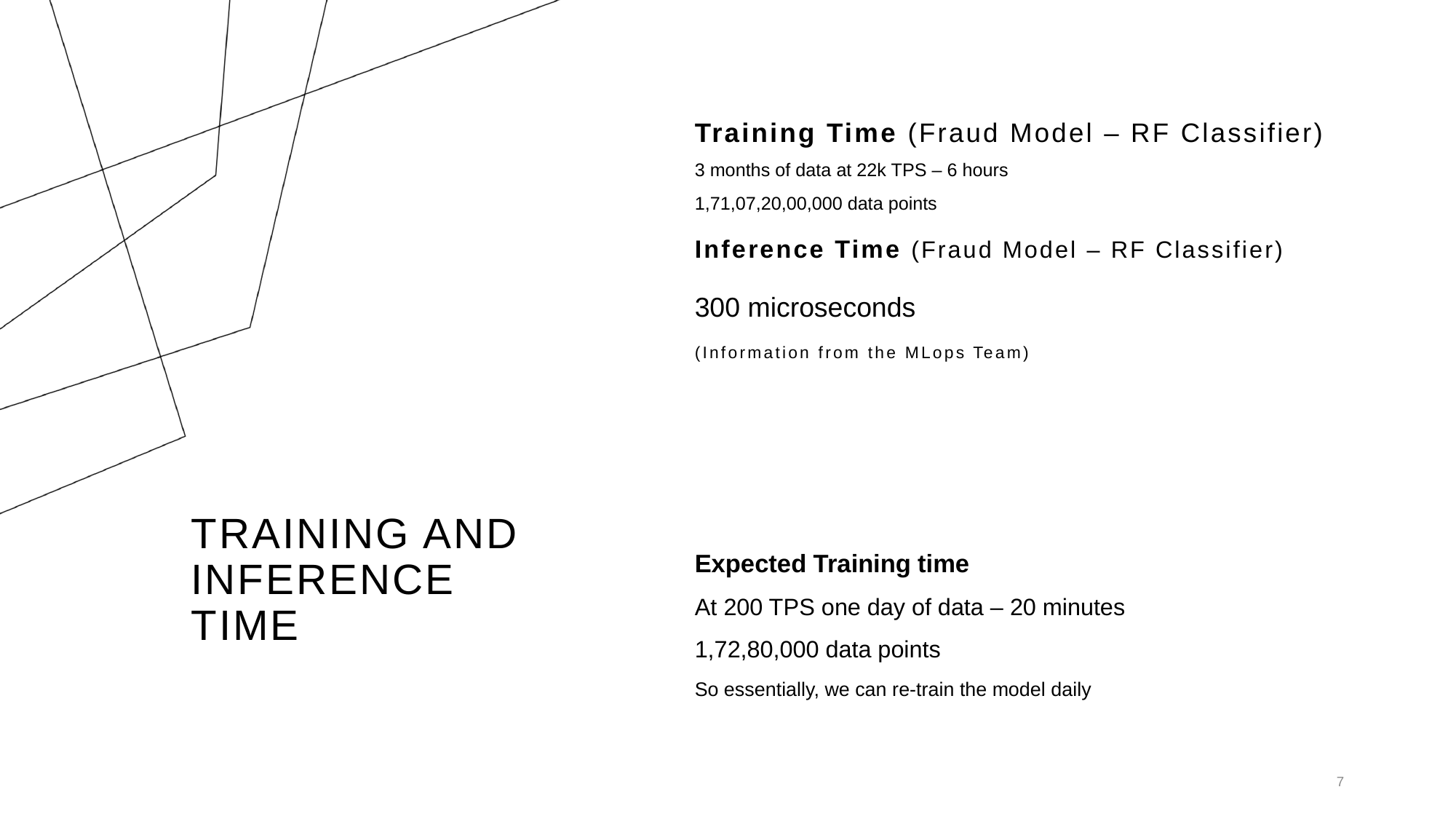

Training Time (Fraud Model – RF Classifier)
3 months of data at 22k TPS – 6 hours
1,71,07,20,00,000 data points
Inference Time (Fraud Model – RF Classifier)

300 microseconds
(Information from the MLops Team)
# Training and inference time
Expected Training time
At 200 TPS one day of data – 20 minutes
1,72,80,000 data points
So essentially, we can re-train the model daily
7